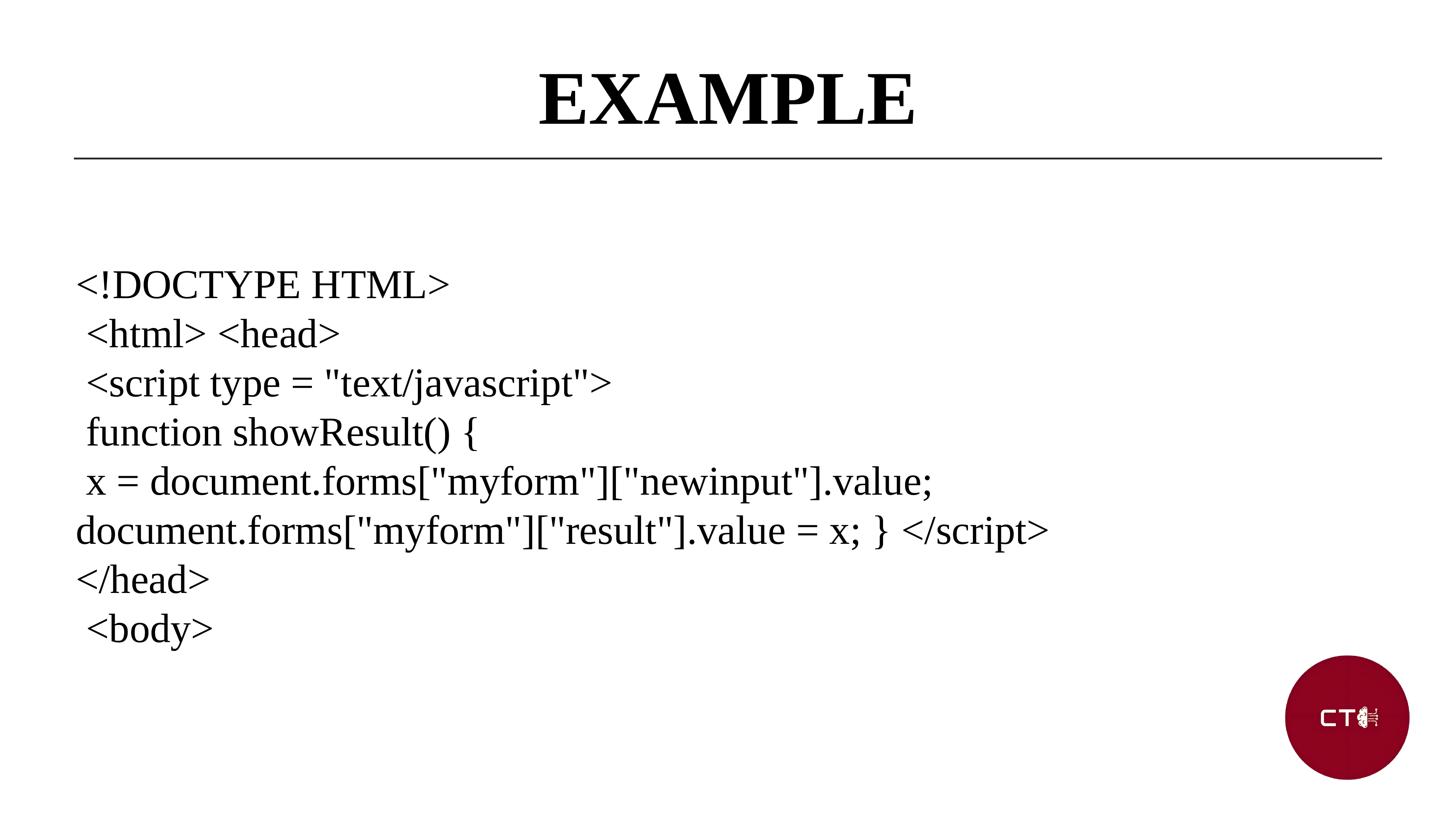

EXAMPLE
<!DOCTYPE HTML>
 <html> <head>
 <script type = "text/javascript">
 function showResult() {
 x = document.forms["myform"]["newinput"].value; document.forms["myform"]["result"].value = x; } </script>
</head>
 <body>